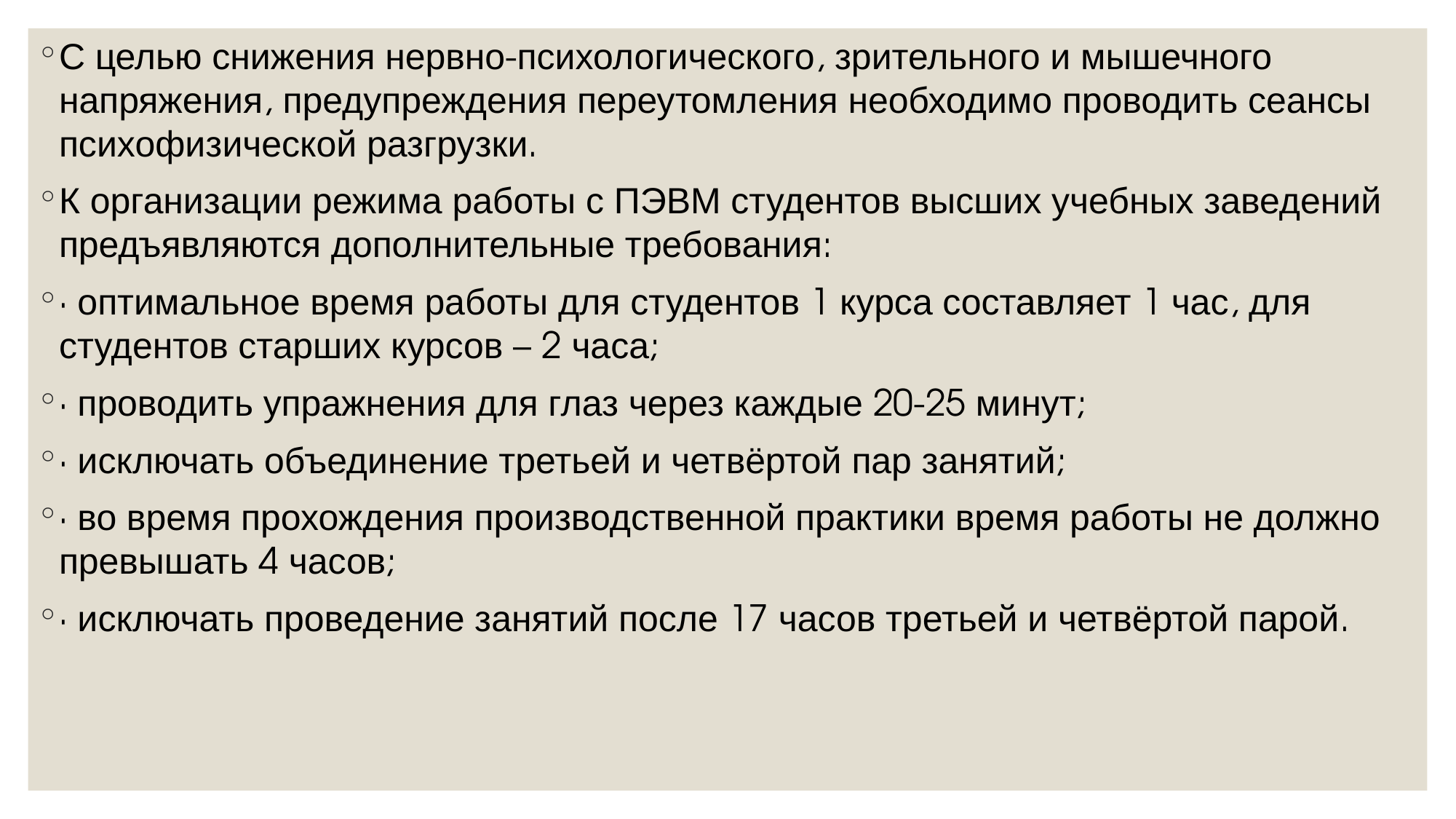

С целью снижения нервно-психологического, зрительного и мышечного напряжения, предупреждения переутомления необходимо проводить сеансы психофизической разгрузки.
К организации режима работы с ПЭВМ студентов высших учебных заведений предъявляются дополнительные требования:
· оптимальное время работы для студентов 1 курса составляет 1 час, для студентов старших курсов – 2 часа;
· проводить упражнения для глаз через каждые 20-25 минут;
· исключать объединение третьей и четвёртой пар занятий;
· во время прохождения производственной практики время работы не должно превышать 4 часов;
· исключать проведение занятий после 17 часов третьей и четвёртой парой.